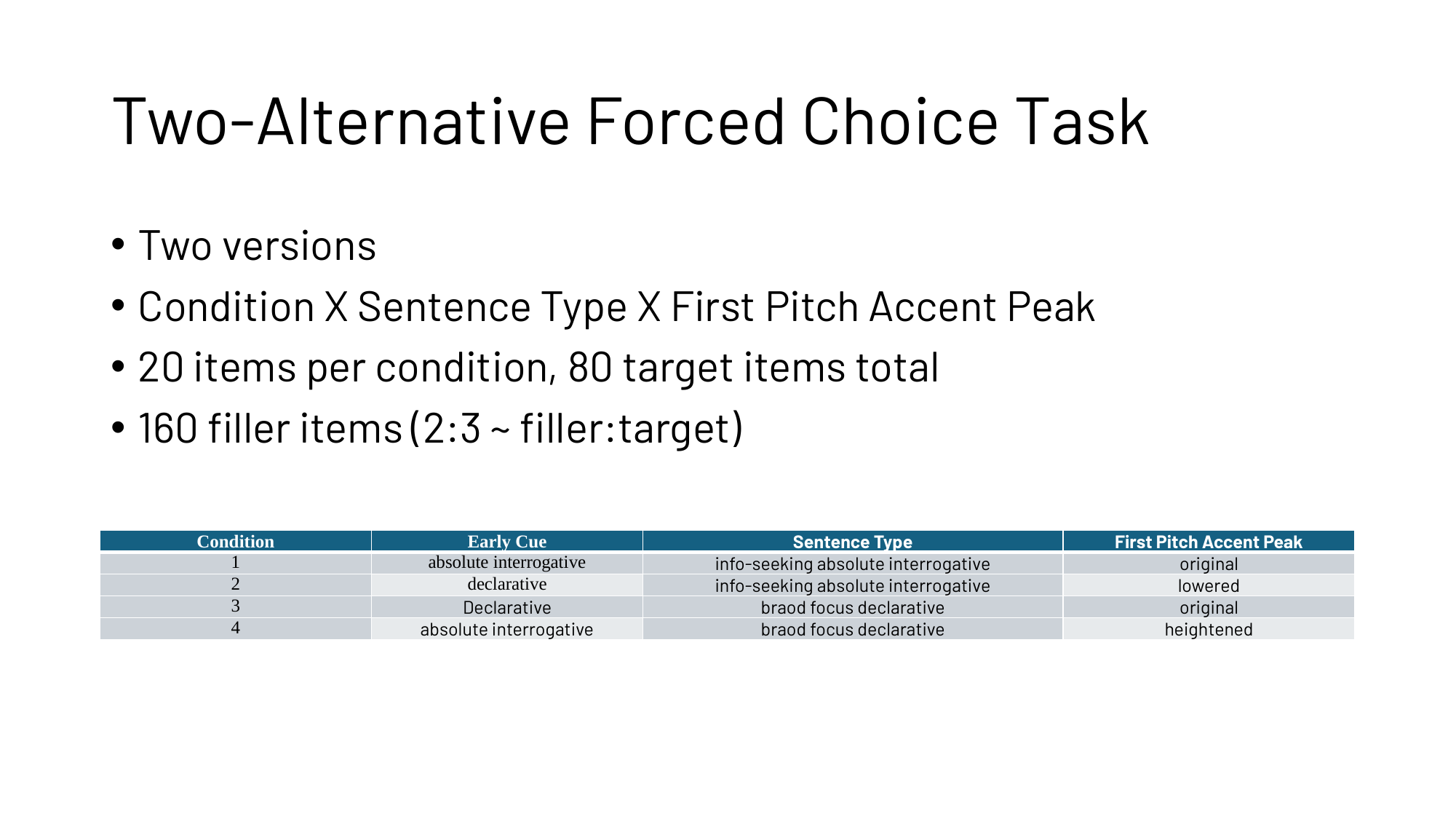

# Two-Alternative Forced Choice Task
Two versions
Condition X Sentence Type X First Pitch Accent Peak
20 items per condition, 80 target items total
160 filler items (2:3 ~ filler:target)
| Condition | Early Cue | Sentence Type | First Pitch Accent Peak |
| --- | --- | --- | --- |
| 1 | absolute interrogative | info-seeking absolute interrogative | original |
| 2 | declarative | info-seeking absolute interrogative | lowered |
| 3 | Declarative | braod focus declarative | original |
| 4 | absolute interrogative | braod focus declarative | heightened |